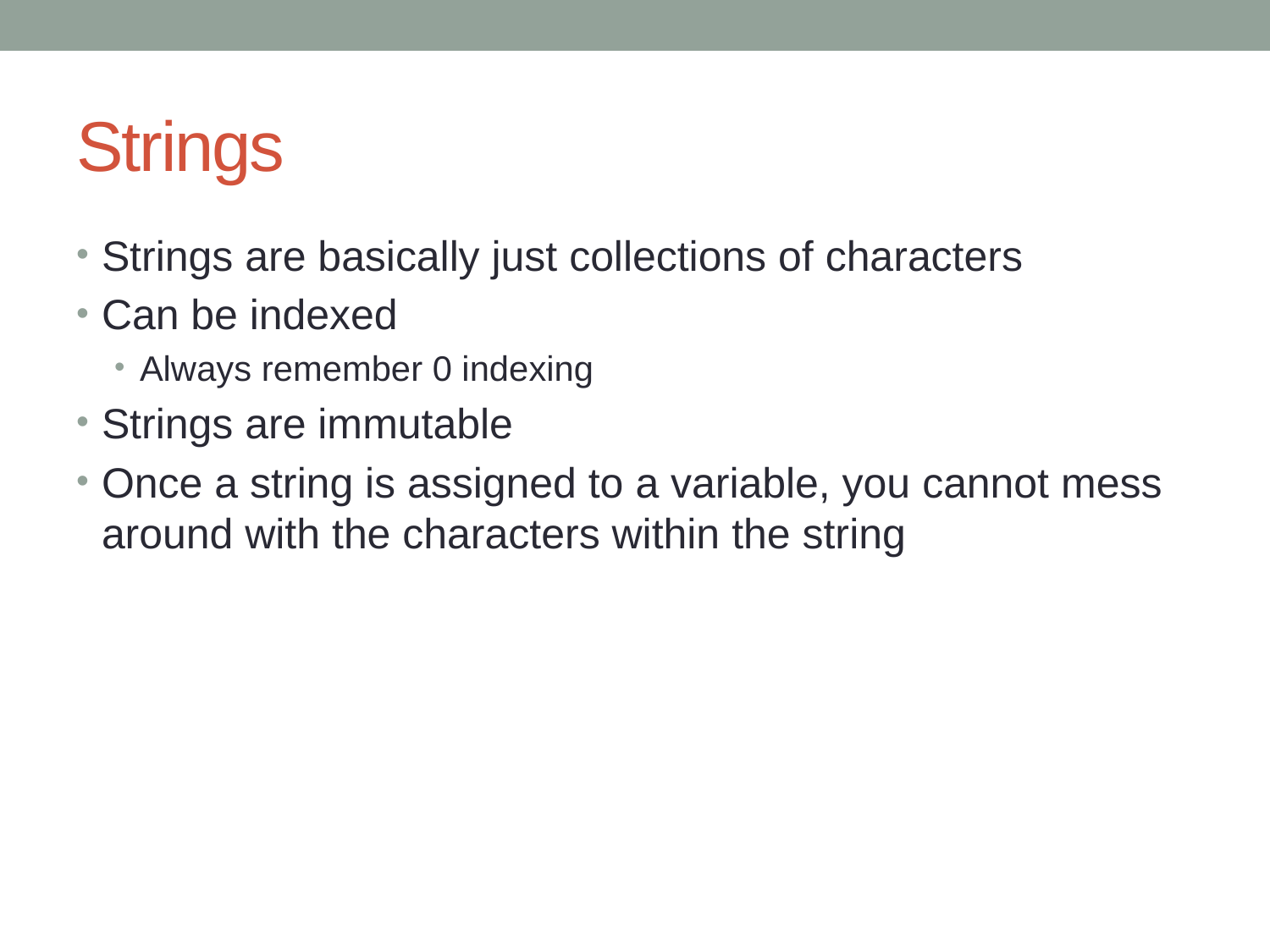

# Strings
Strings are basically just collections of characters
Can be indexed
Always remember 0 indexing
Strings are immutable
Once a string is assigned to a variable, you cannot mess around with the characters within the string